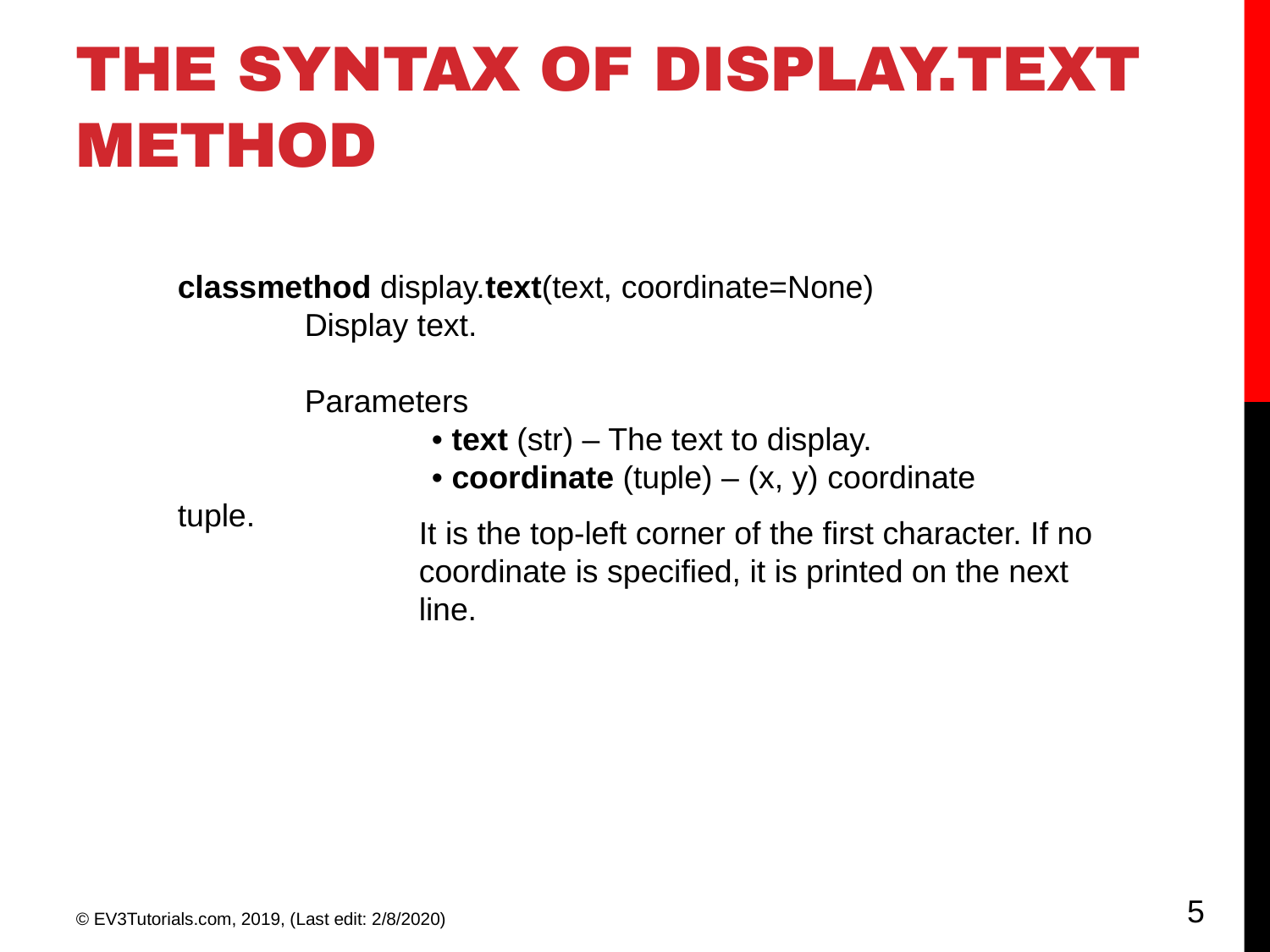

The Syntax of display.text method
classmethod display.text(text, coordinate=None)
	Display text.

	Parameters
		• text (str) – The text to display.
		• coordinate (tuple) – (x, y) coordinate tuple.

It is the top-left corner of the first character. If no coordinate is specified, it is printed on the next line.
5
© EV3Tutorials.com, 2019, (Last edit: 2/8/2020)